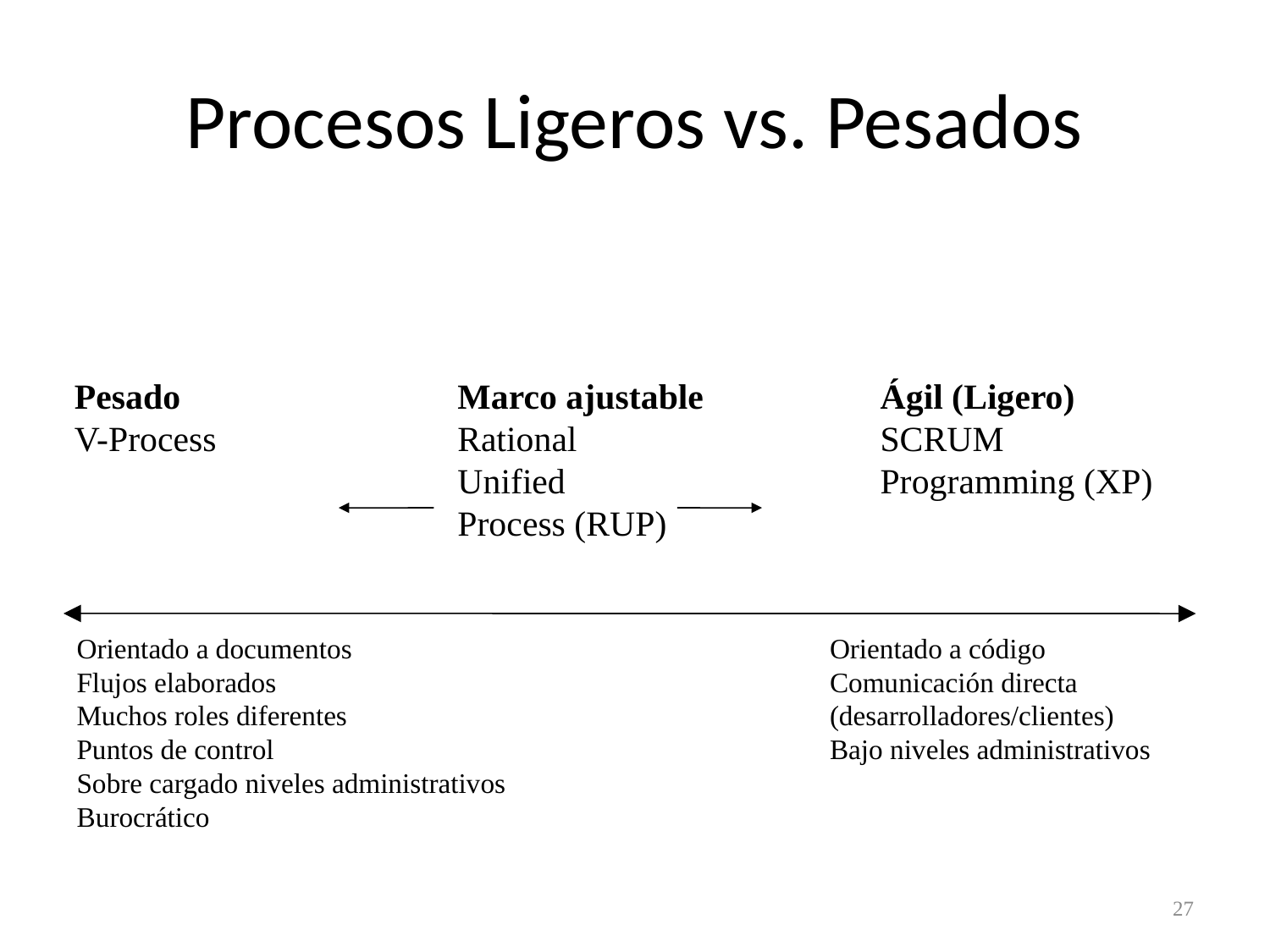

# Procesos Ligeros vs. Pesados
Pesado
V-Process
Marco ajustable
Rational
Unified
Process (RUP)
Ágil (Ligero)
SCRUM
Programming (XP)

Orientado a documentos
Flujos elaborados
Muchos roles diferentes
Puntos de control
Sobre cargado niveles administrativos
Burocrático
Orientado a código
Comunicación directa
(desarrolladores/clientes)
Bajo niveles administrativos
27